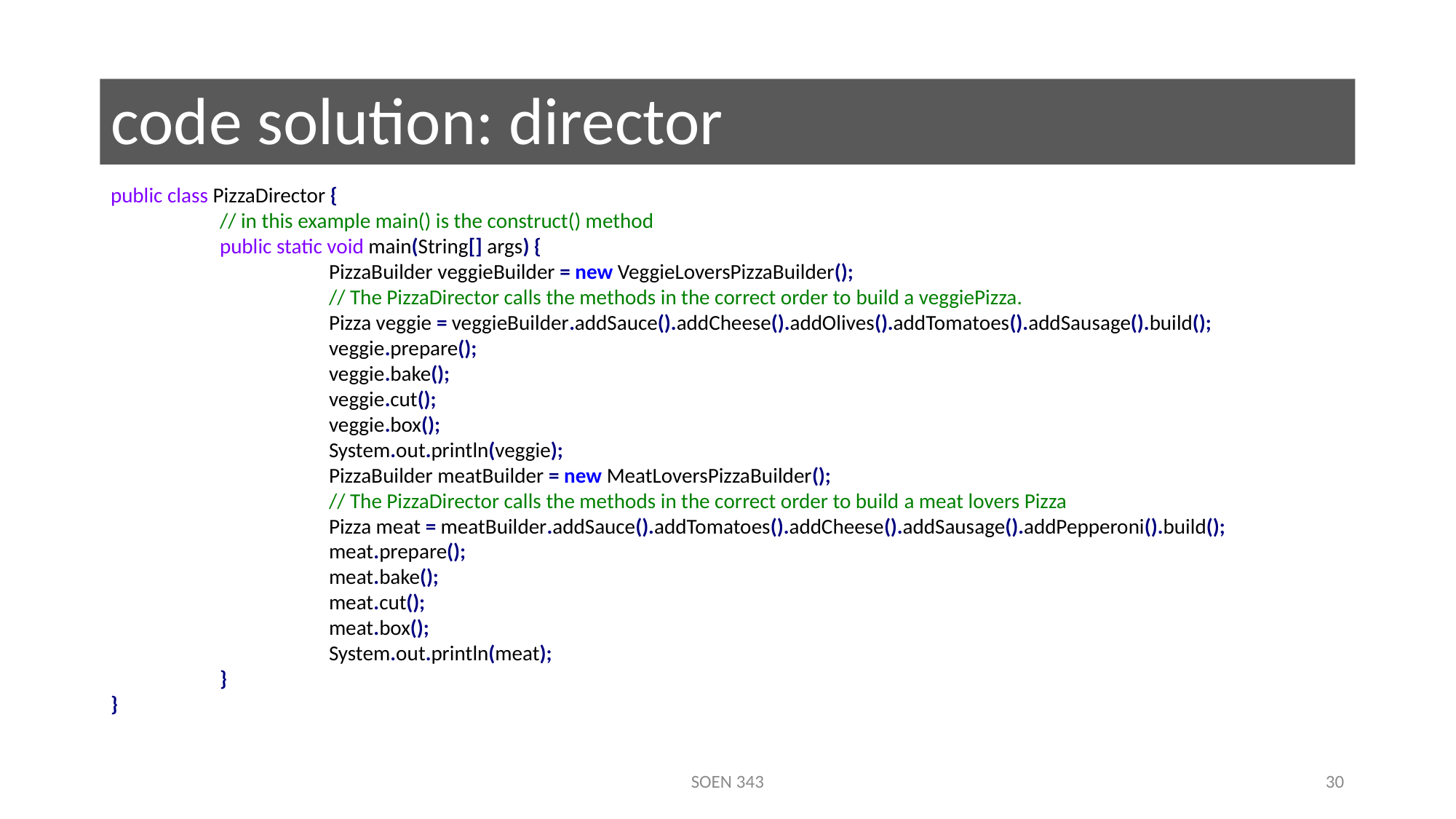

# code solution: director
public class PizzaDirector {
	// in this example main() is the construct() method
	public static void main(String[] args) {
		PizzaBuilder veggieBuilder = new VeggieLoversPizzaBuilder();
		// The PizzaDirector calls the methods in the correct order to build a veggiePizza.
		Pizza veggie = veggieBuilder.addSauce().addCheese().addOlives().addTomatoes().addSausage().build();
		veggie.prepare();
		veggie.bake();
		veggie.cut();
		veggie.box();
		System.out.println(veggie);
		PizzaBuilder meatBuilder = new MeatLoversPizzaBuilder();
		// The PizzaDirector calls the methods in the correct order to build a meat lovers Pizza
		Pizza meat = meatBuilder.addSauce().addTomatoes().addCheese().addSausage().addPepperoni().build();
		meat.prepare();
		meat.bake();
		meat.cut();
		meat.box();
		System.out.println(meat);
	}
}
SOEN 343
30